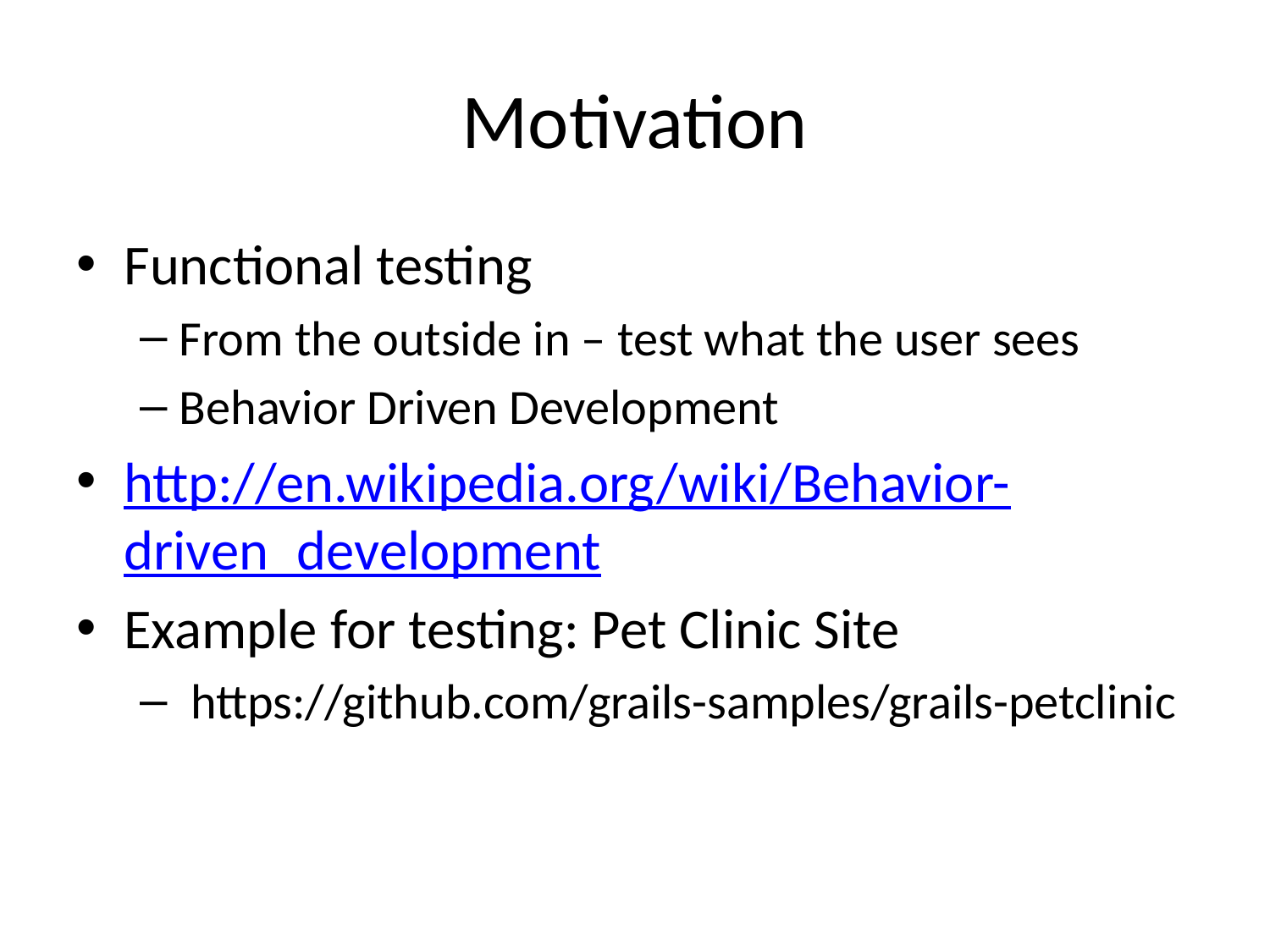

# Motivation
Functional testing
From the outside in – test what the user sees
Behavior Driven Development
http://en.wikipedia.org/wiki/Behavior-driven_development
Example for testing: Pet Clinic Site
 https://github.com/grails-samples/grails-petclinic